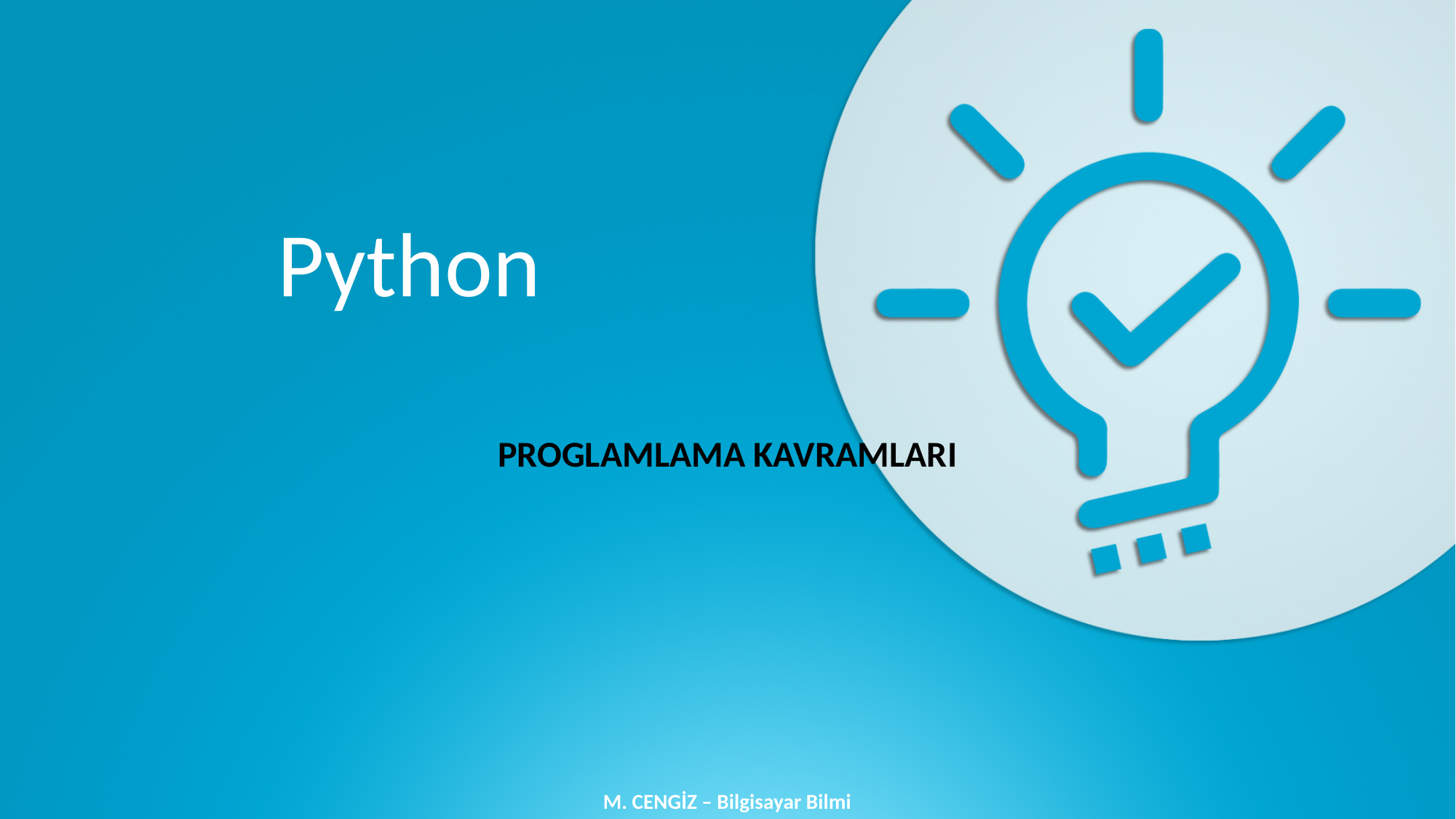

# Python
PROGLAMLAMA KAVRAMLARI
M. CENGİZ – Bilgisayar Bilmi